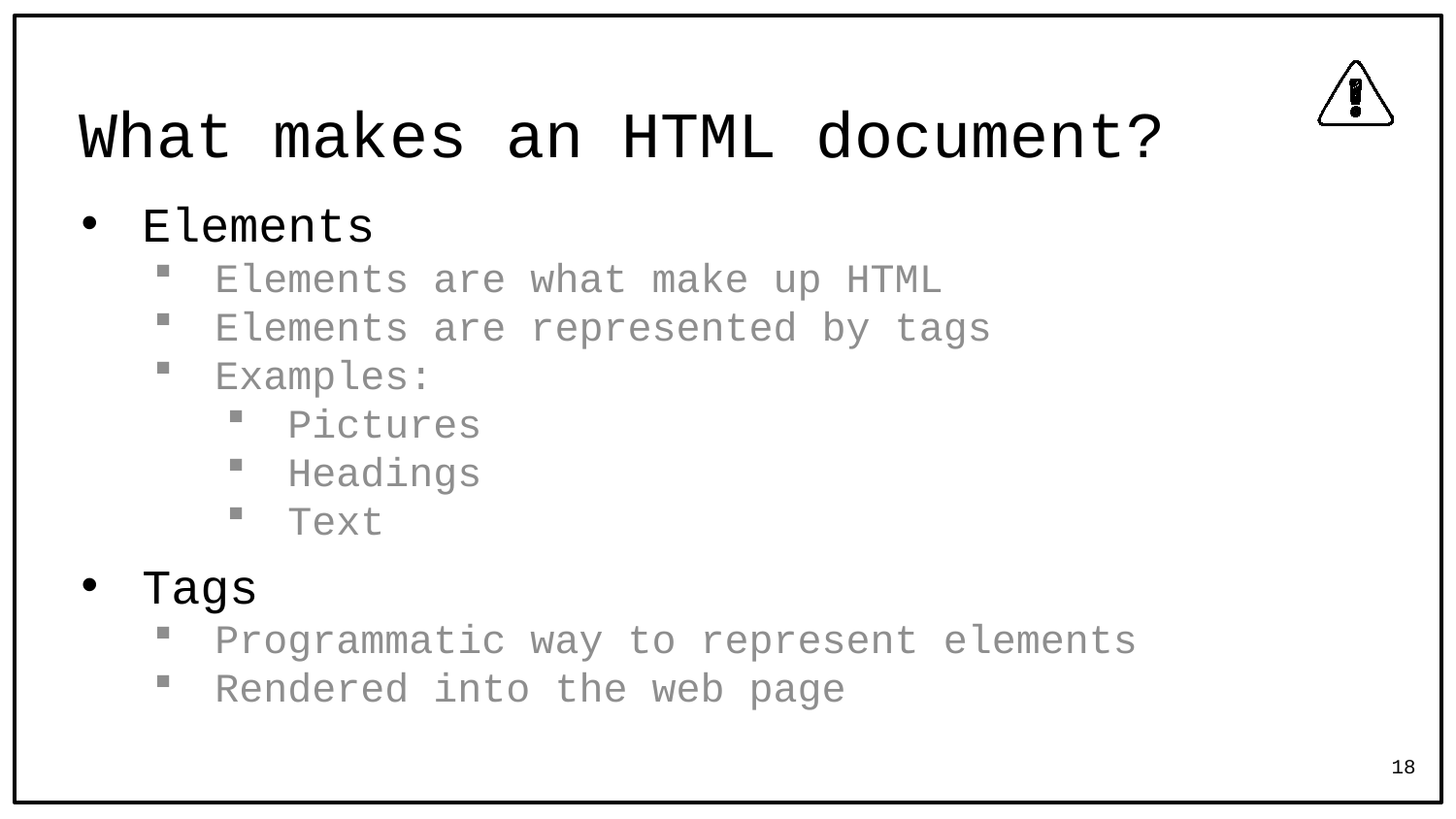

# What makes an HTML document?
Elements
Elements are what make up HTML
Elements are represented by tags
Examples:
Pictures
Headings
Text
Tags
Programmatic way to represent elements
Rendered into the web page
18